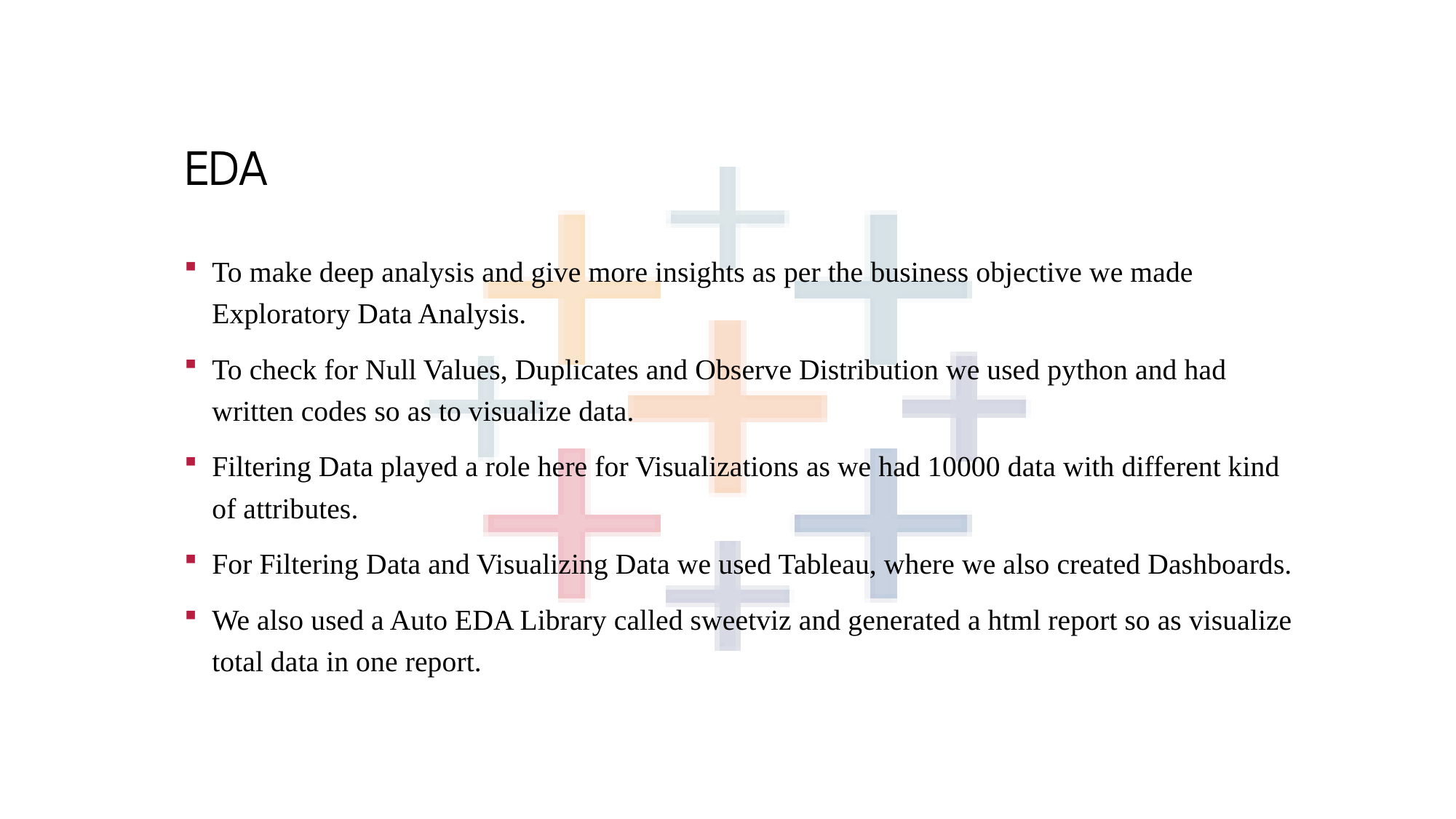

# EDA
To make deep analysis and give more insights as per the business objective we made Exploratory Data Analysis.
To check for Null Values, Duplicates and Observe Distribution we used python and had written codes so as to visualize data.
Filtering Data played a role here for Visualizations as we had 10000 data with different kind of attributes.
For Filtering Data and Visualizing Data we used Tableau, where we also created Dashboards.
We also used a Auto EDA Library called sweetviz and generated a html report so as visualize total data in one report.